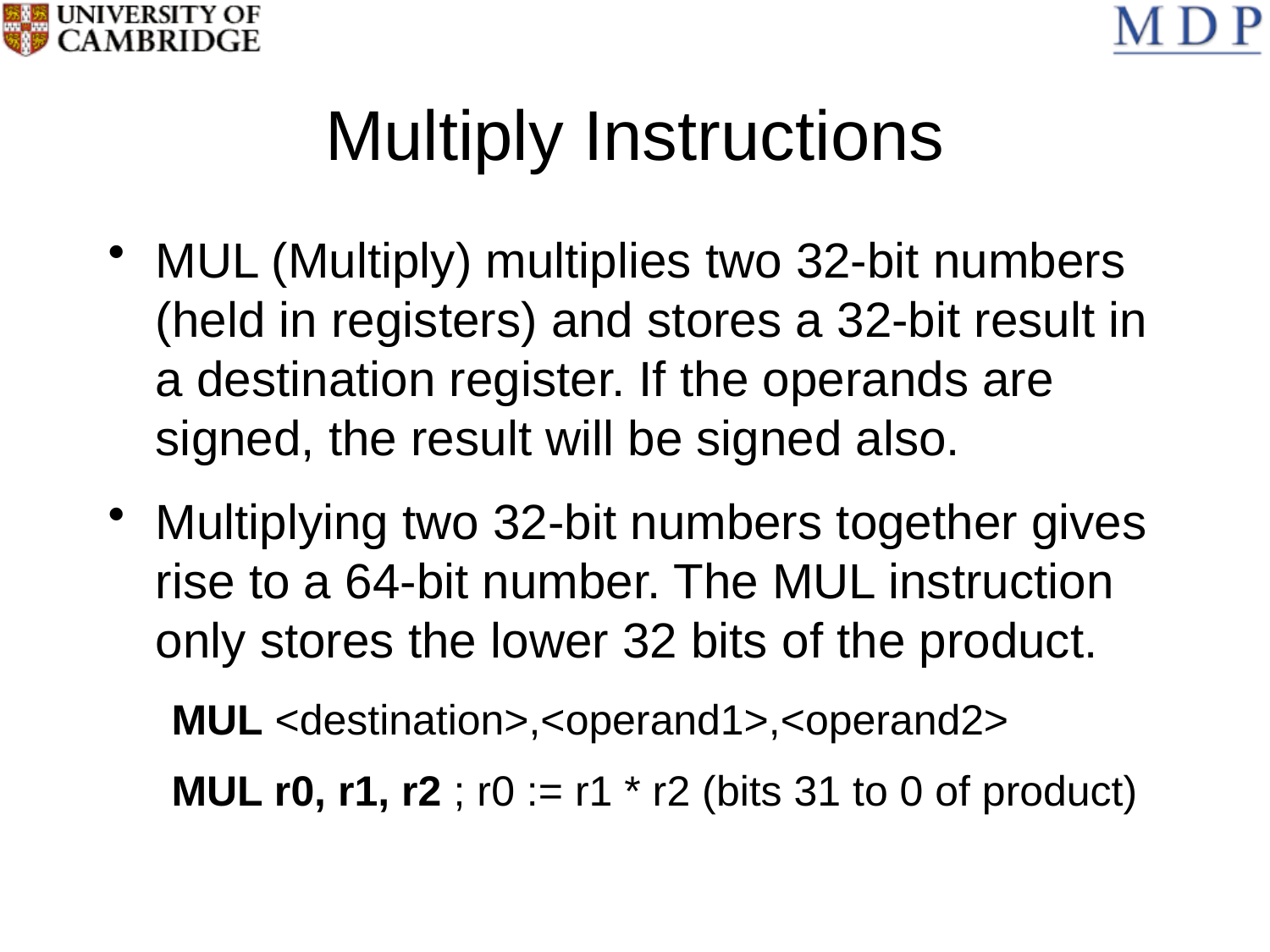

# Multiply Instructions
MUL (Multiply) multiplies two 32-bit numbers (held in registers) and stores a 32-bit result in a destination register. If the operands are signed, the result will be signed also.
Multiplying two 32-bit numbers together gives rise to a 64-bit number. The MUL instruction only stores the lower 32 bits of the product.
MUL <destination>,<operand1>,<operand2>
MUL r0, r1, r2 ; r0 := r1 * r2 (bits 31 to 0 of product)